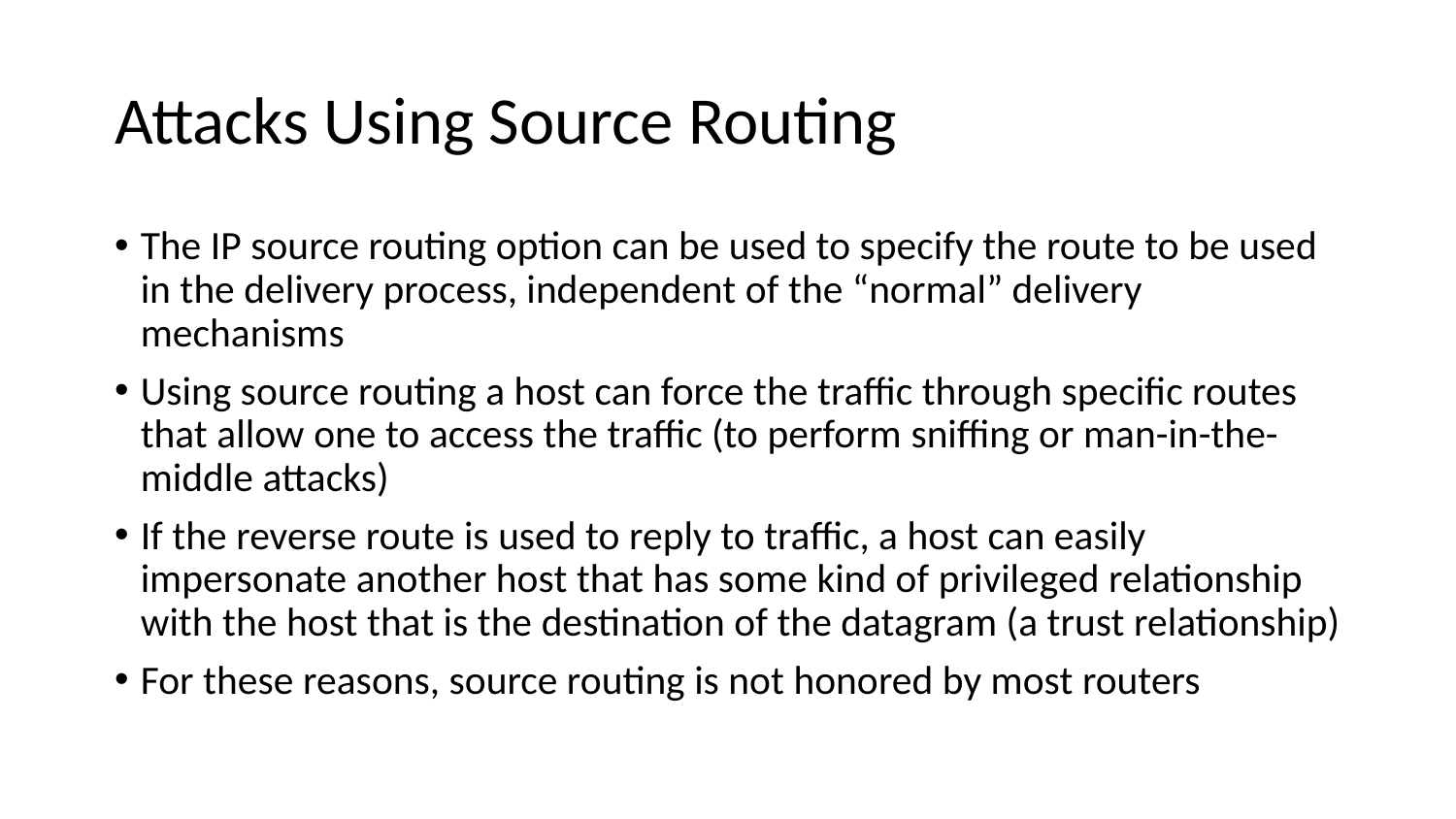

# Attacks Using Source Routing
The IP source routing option can be used to specify the route to be used in the delivery process, independent of the “normal” delivery mechanisms
Using source routing a host can force the traffic through specific routes that allow one to access the traffic (to perform sniffing or man-in-the-middle attacks)
If the reverse route is used to reply to traffic, a host can easily impersonate another host that has some kind of privileged relationship with the host that is the destination of the datagram (a trust relationship)
For these reasons, source routing is not honored by most routers